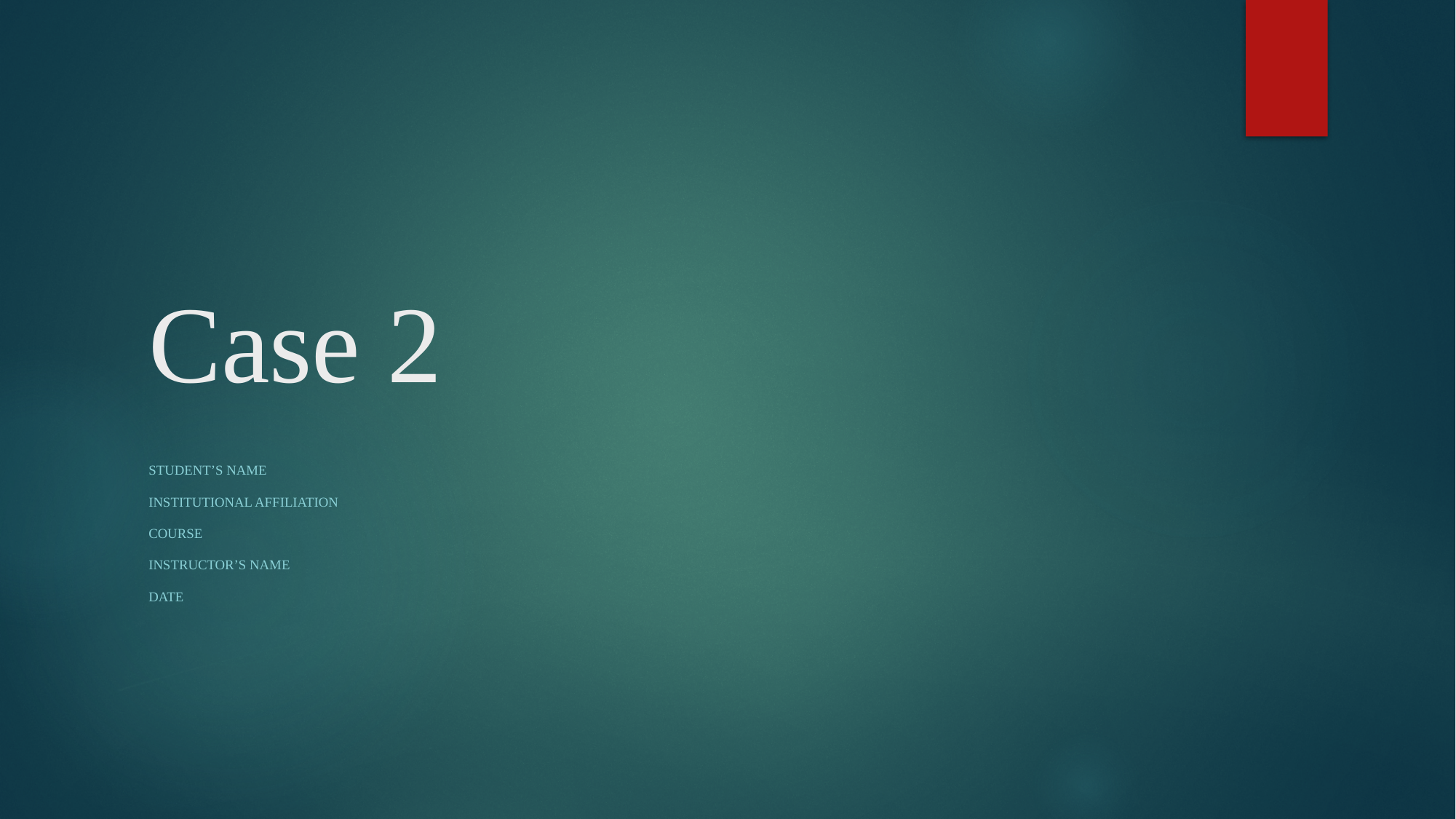

# Case 2
Student’s Name
Institutional Affiliation
Course
Instructor’s Name
Date